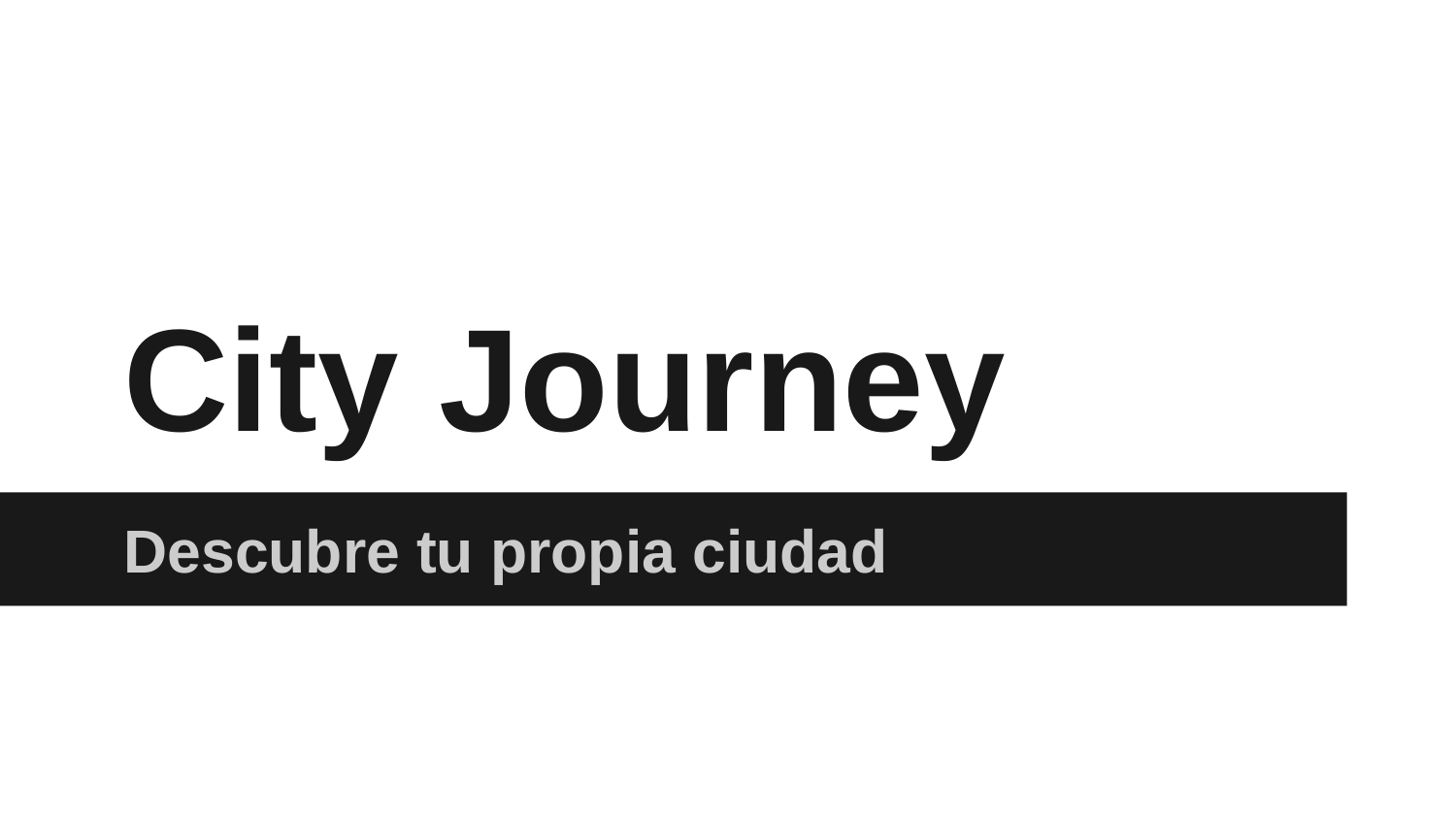

# City Journey
Descubre tu propia ciudad